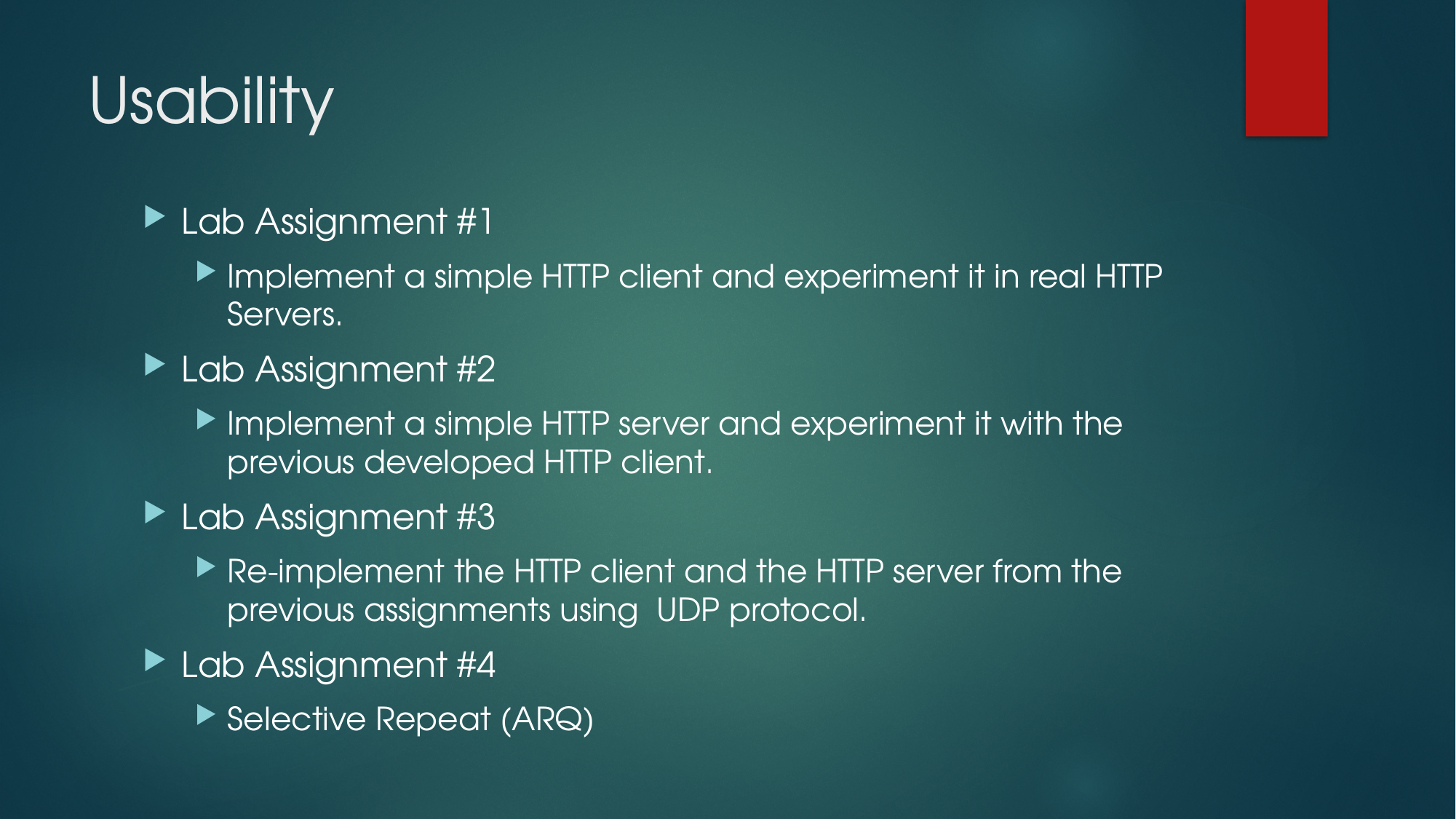

# Usability
Lab Assignment #1
Implement a simple HTTP client and experiment it in real HTTP Servers.
Lab Assignment #2
Implement a simple HTTP server and experiment it with the previous developed HTTP client.
Lab Assignment #3
Re-implement the HTTP client and the HTTP server from the previous assignments using  UDP protocol.
Lab Assignment #4
Selective Repeat (ARQ)